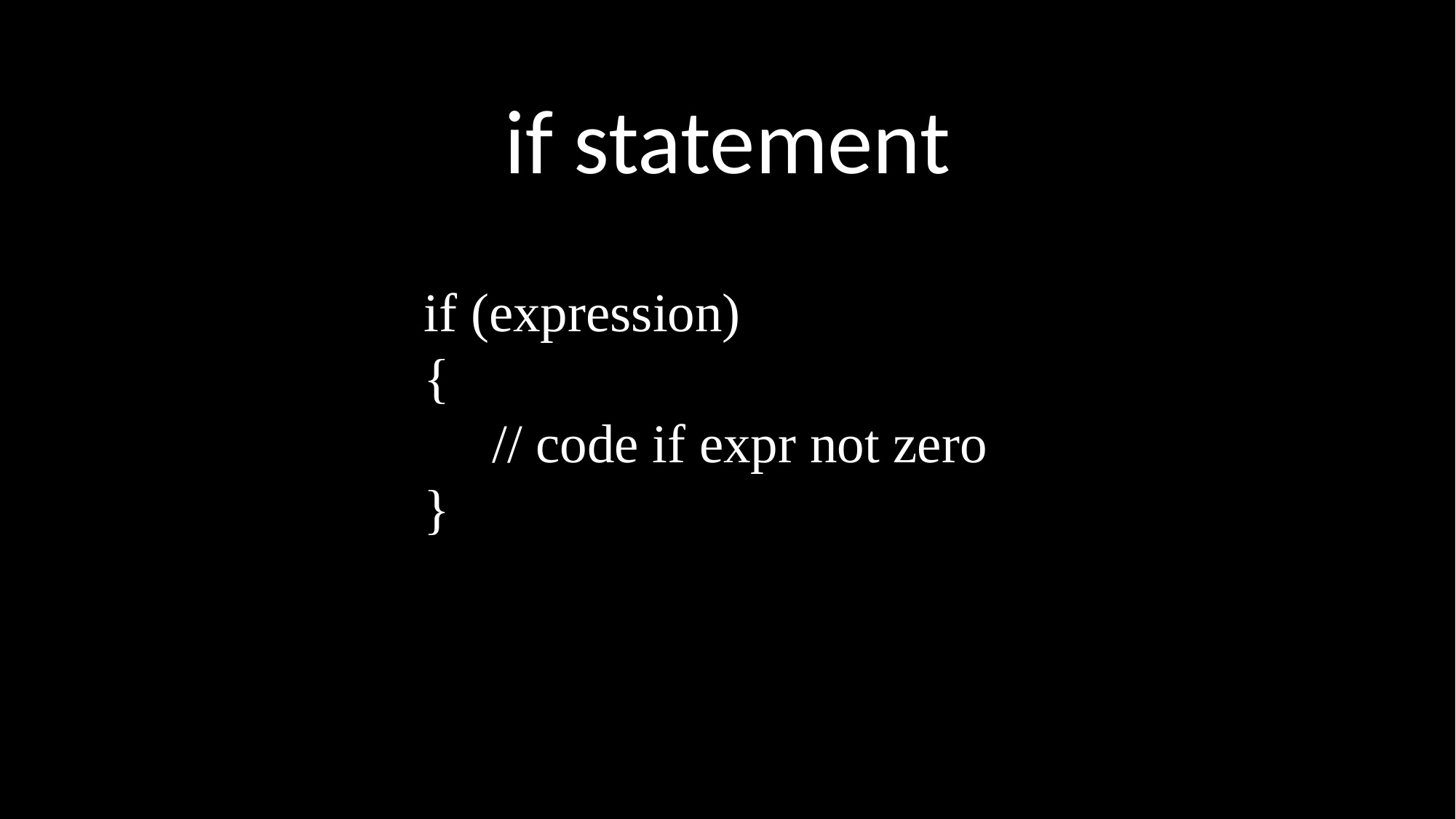

if statement
if (expression)
{
     // code if expr not zero
}